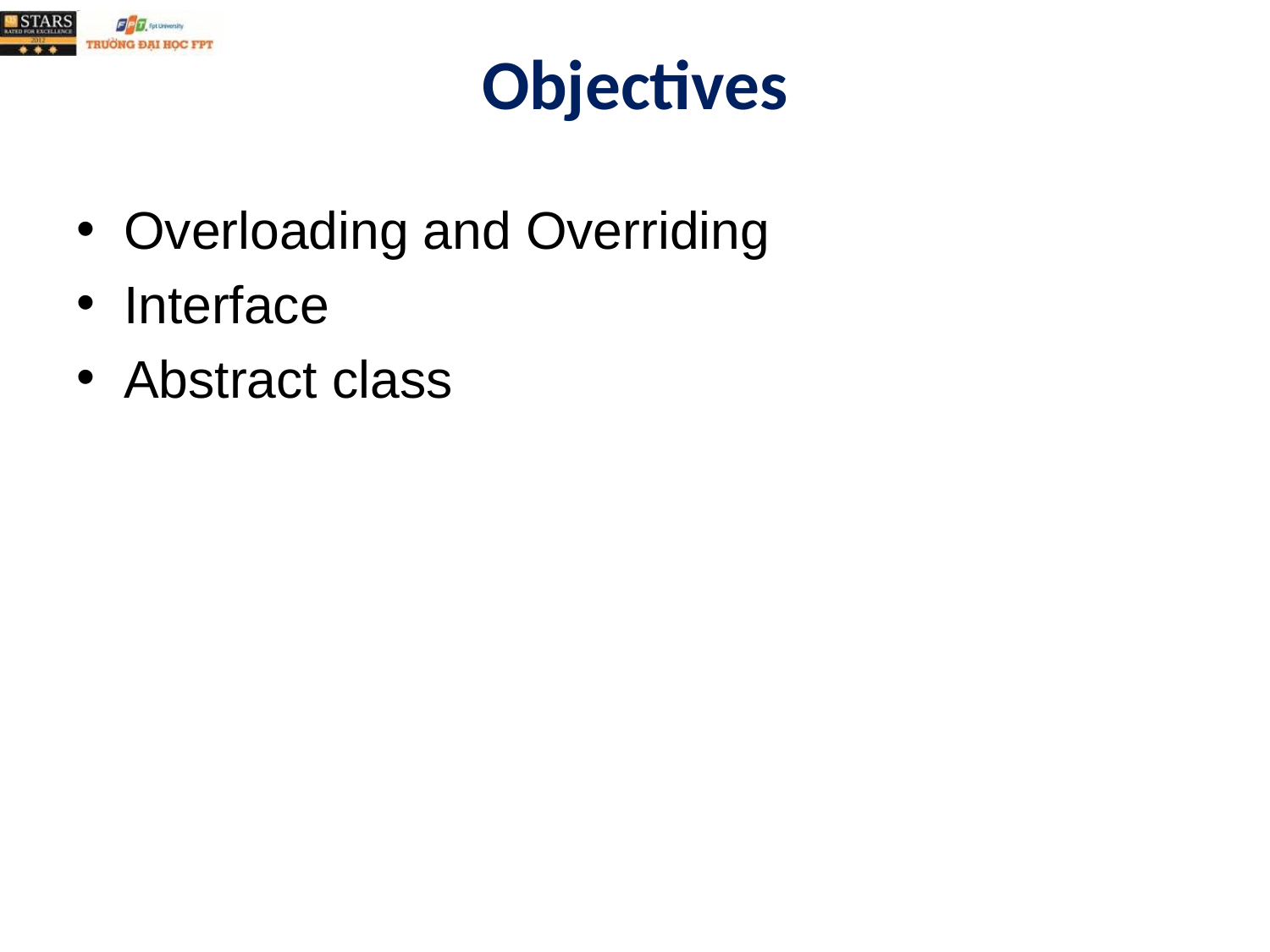

# Objectives
Overloading and Overriding
Interface
Abstract class